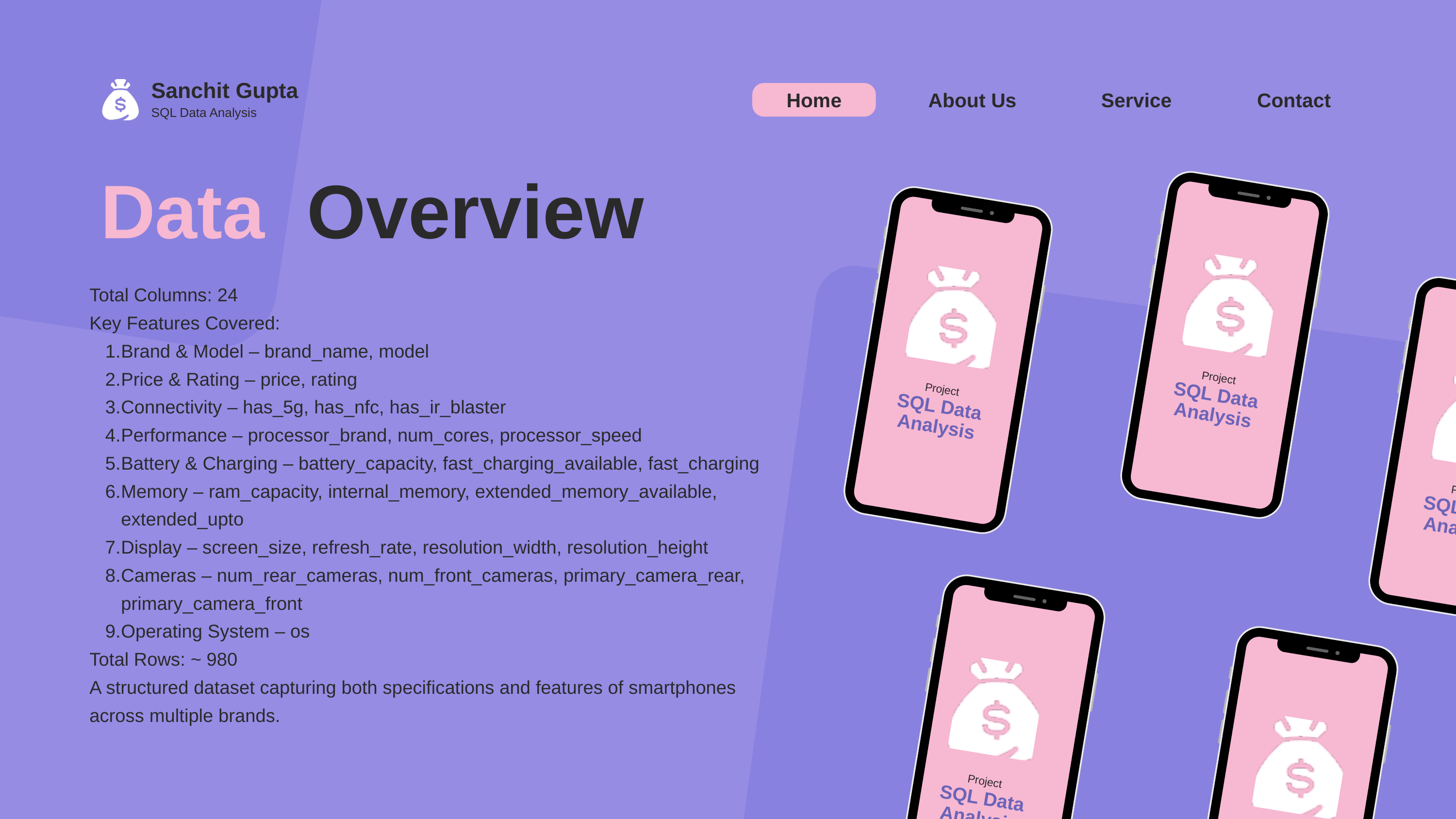

Sanchit Gupta

Home
About Us
Service
Contact
SQL Data Analysis
Data
Overview

Total Columns: 24
Key Features Covered:
Brand & Model – brand_name, model
Price & Rating – price, rating
Connectivity – has_5g, has_nfc, has_ir_blaster
Performance – processor_brand, num_cores, processor_speed
Battery & Charging – battery_capacity, fast_charging_available, fast_charging
Memory – ram_capacity, internal_memory, extended_memory_available, extended_upto
Display – screen_size, refresh_rate, resolution_width, resolution_height
Cameras – num_rear_cameras, num_front_cameras, primary_camera_rear, primary_camera_front
Operating System – os
Total Rows: ~ 980
A structured dataset capturing both specifications and features of smartphones across multiple brands.

Project
Project
SQL Data Analysis
SQL Data Analysis
Project
SQL Data Analysis

Project
SQL Data Analysis